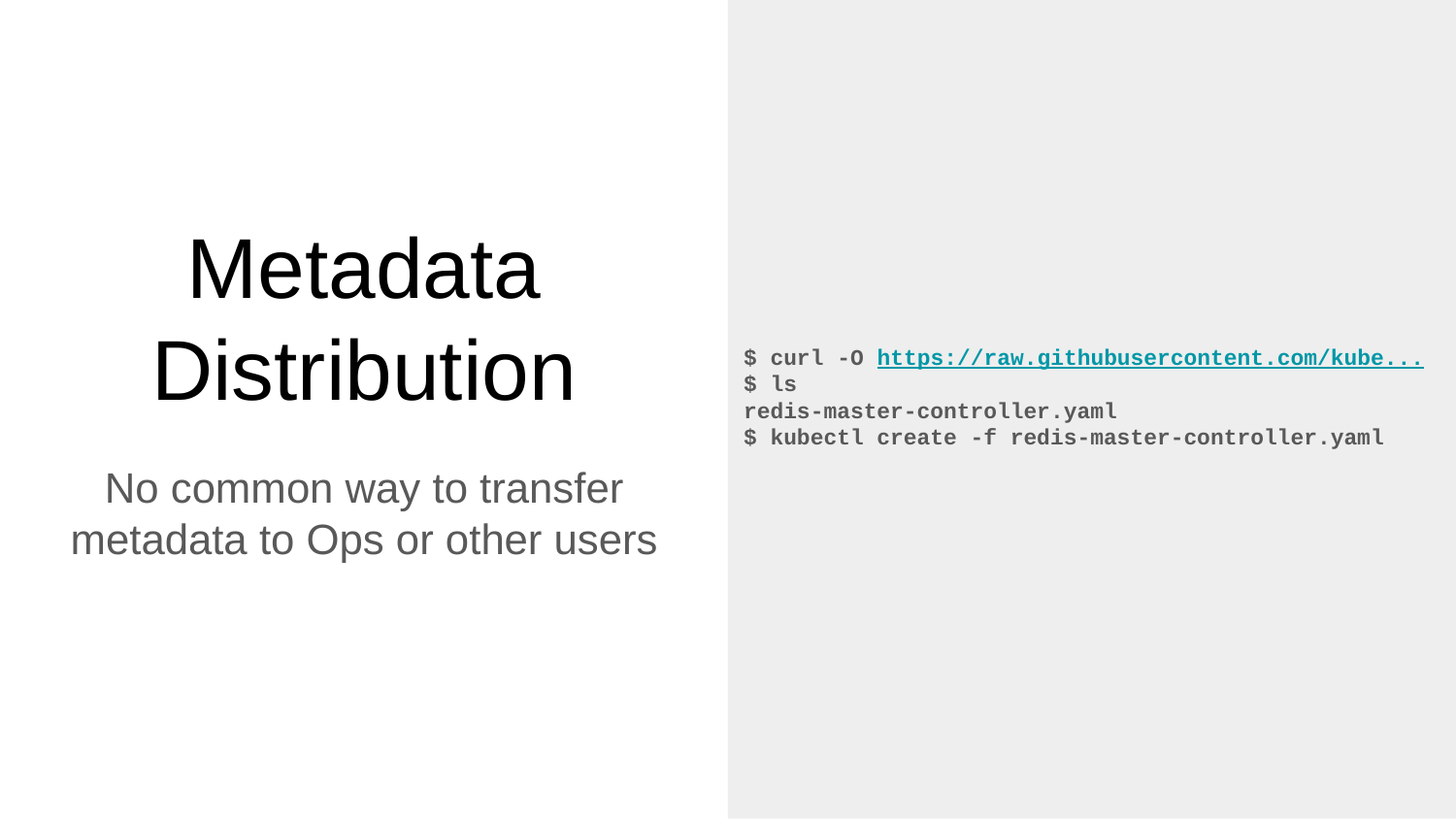

$ curl -O https://raw.githubusercontent.com/kube...
$ ls
redis-master-controller.yaml
$ kubectl create -f redis-master-controller.yaml
# Metadata Distribution
No common way to transfer metadata to Ops or other users